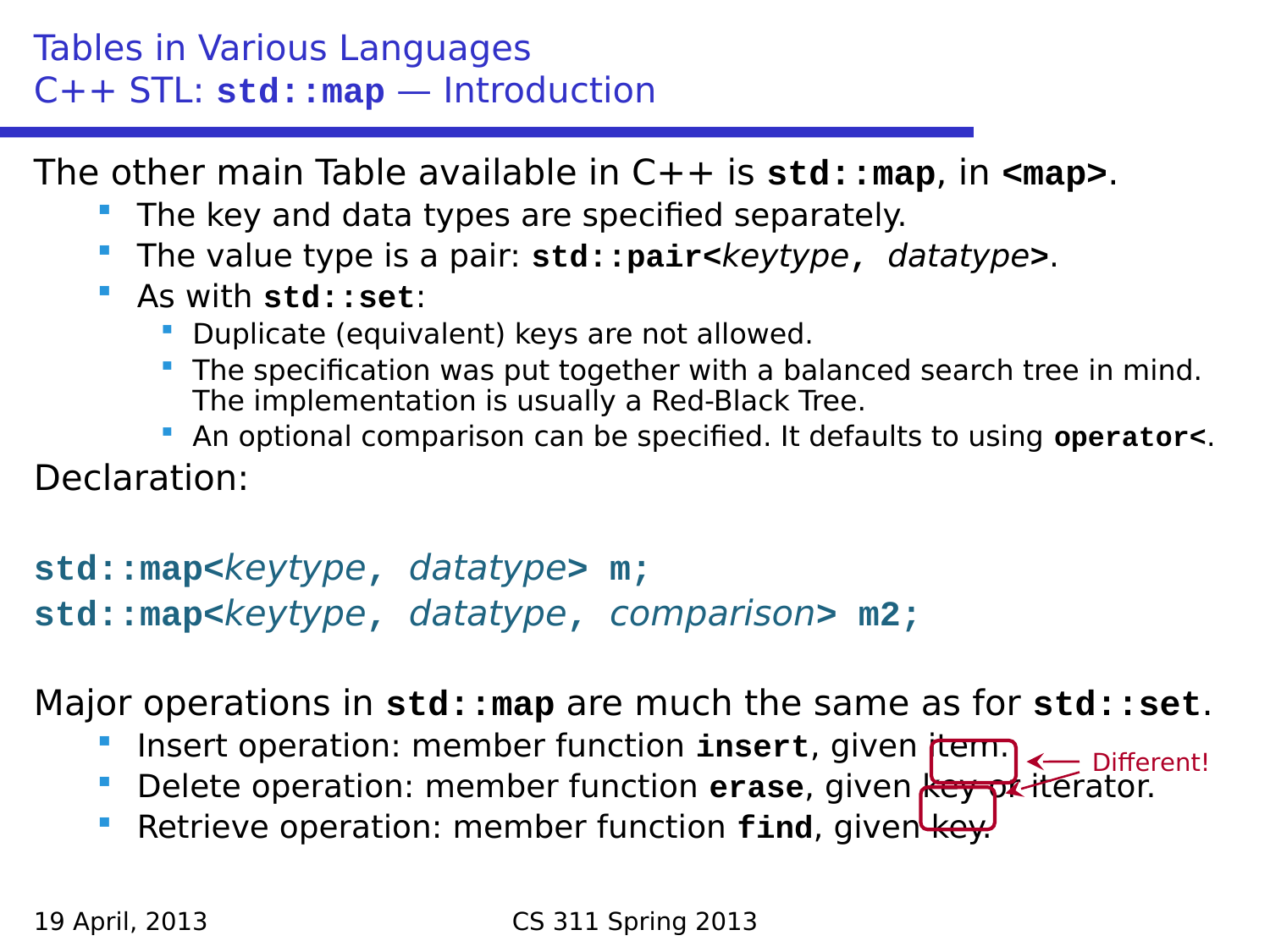

# Tables in Various Languages C++ STL: std::map — Introduction
The other main Table available in C++ is std::map, in <map>.
The key and data types are specified separately.
The value type is a pair: std::pair<keytype, datatype>.
As with std::set:
Duplicate (equivalent) keys are not allowed.
The specification was put together with a balanced search tree in mind. The implementation is usually a Red-Black Tree.
An optional comparison can be specified. It defaults to using operator<.
Declaration:

std::map<keytype, datatype> m;
std::map<keytype, datatype, comparison> m2;

Major operations in std::map are much the same as for std::set.
Insert operation: member function insert, given item.
Delete operation: member function erase, given key or iterator.
Retrieve operation: member function find, given key.

Different!

19 April, 2013
CS 311 Spring 2013